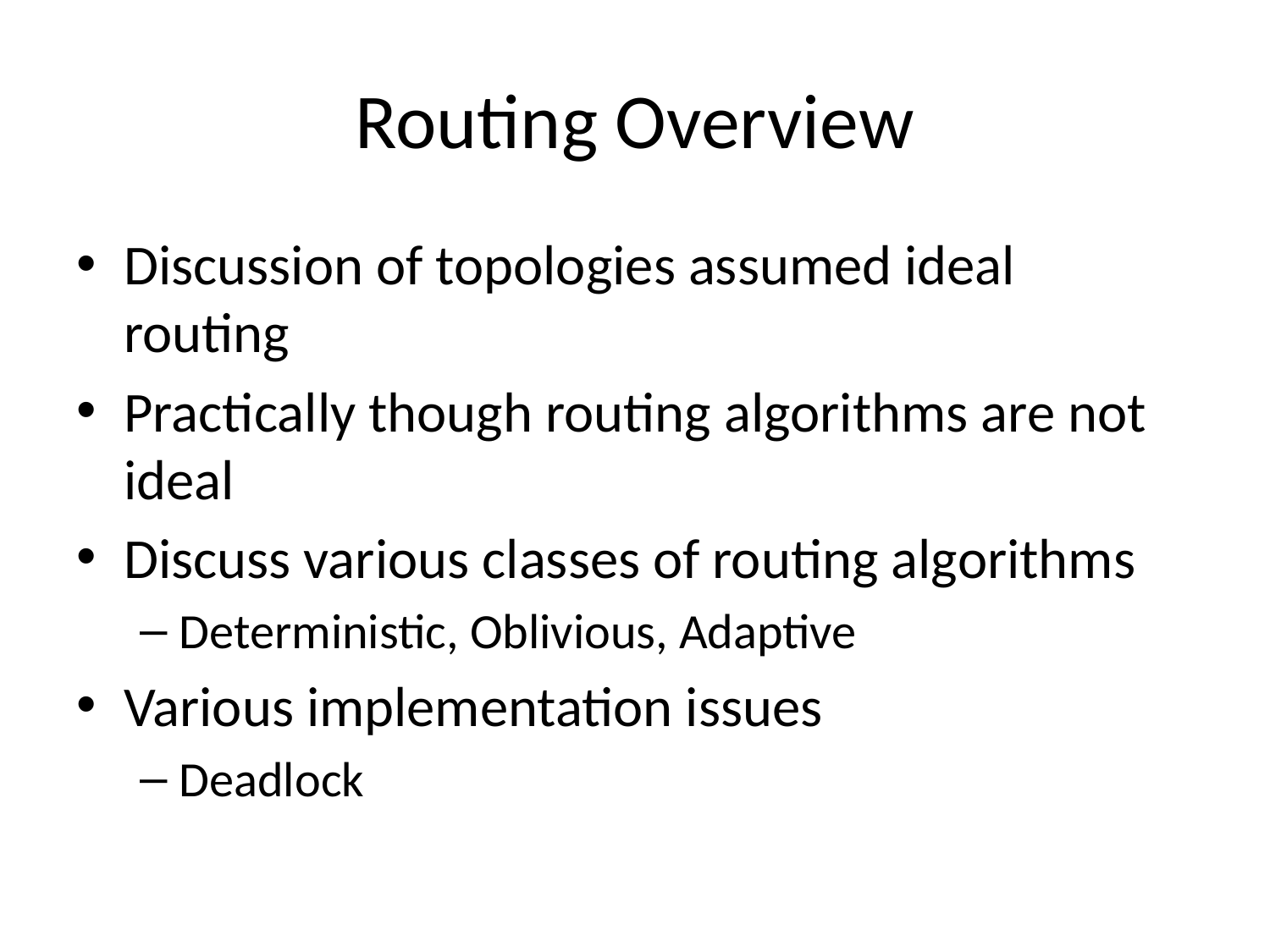

# Routing Overview
Discussion of topologies assumed ideal routing
Practically though routing algorithms are not ideal
Discuss various classes of routing algorithms
Deterministic, Oblivious, Adaptive
Various implementation issues
Deadlock